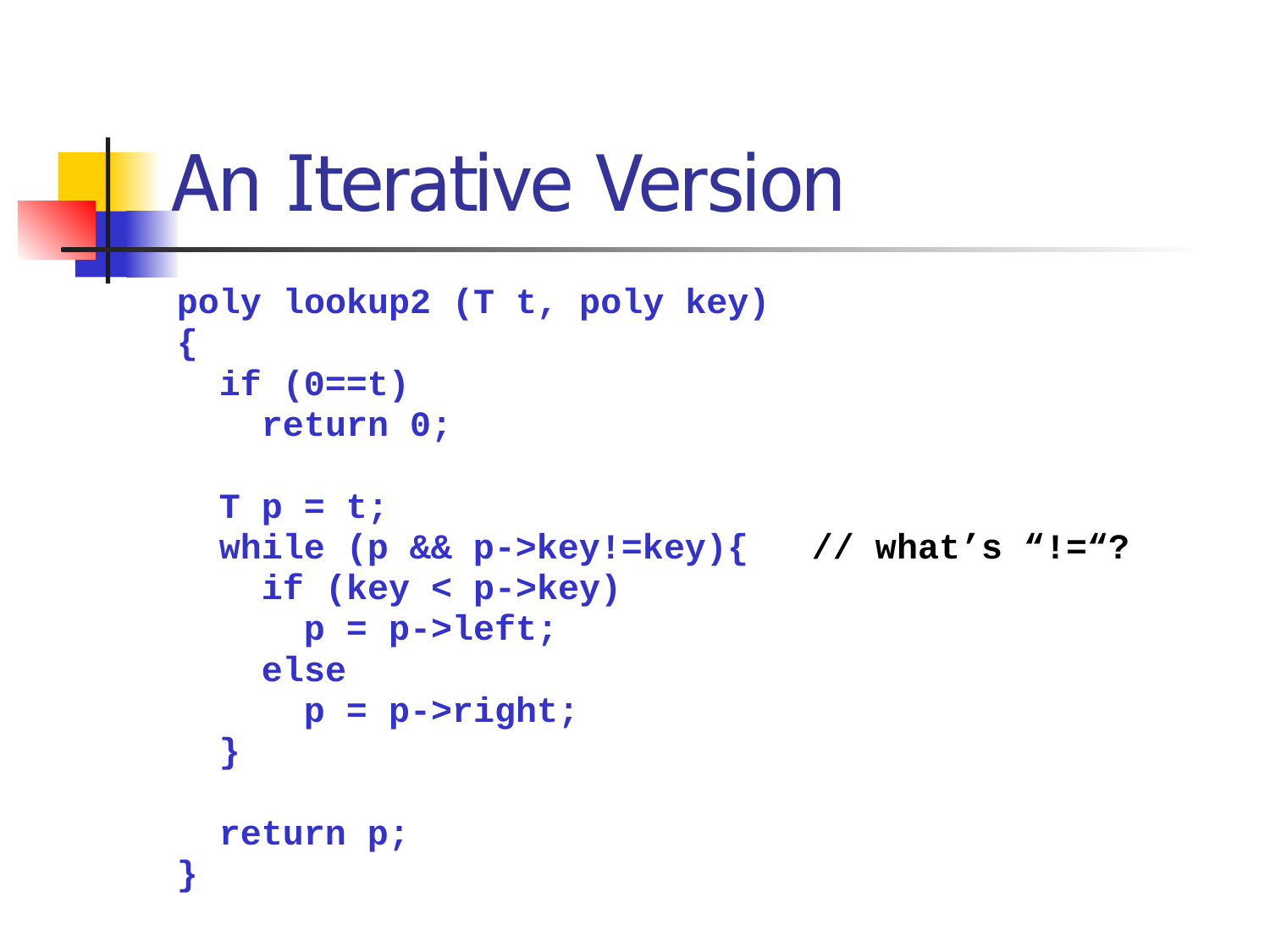

# An Iterative Version
poly lookup2 (T t, poly key)
{
  if (0==t)
    return 0;

  T p = t;
  while (p && p->key!=key){   // what’s “!=“?
    if (key < p->key)
      p = p->left;
    else
      p = p->right;
  }

  return p;
}